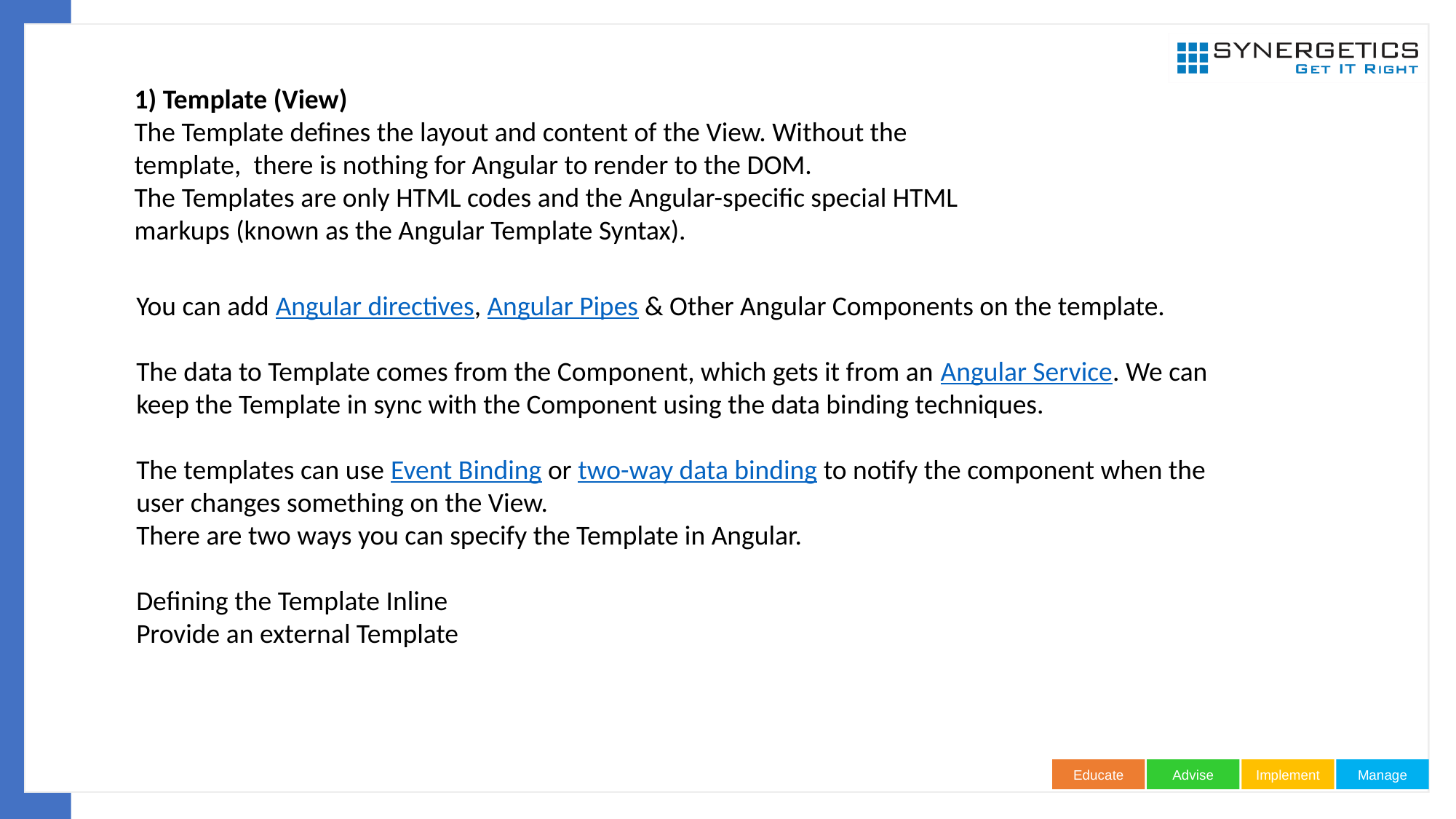

1) Template (View)
The Template defines the layout and content of the View. Without the template,  there is nothing for Angular to render to the DOM.
The Templates are only HTML codes and the Angular-specific special HTML markups (known as the Angular Template Syntax).
You can add Angular directives, Angular Pipes & Other Angular Components on the template.

The data to Template comes from the Component, which gets it from an Angular Service. We can keep the Template in sync with the Component using the data binding techniques.

The templates can use Event Binding or two-way data binding to notify the component when the user changes something on the View.
There are two ways you can specify the Template in Angular.

Defining the Template Inline
Provide an external Template